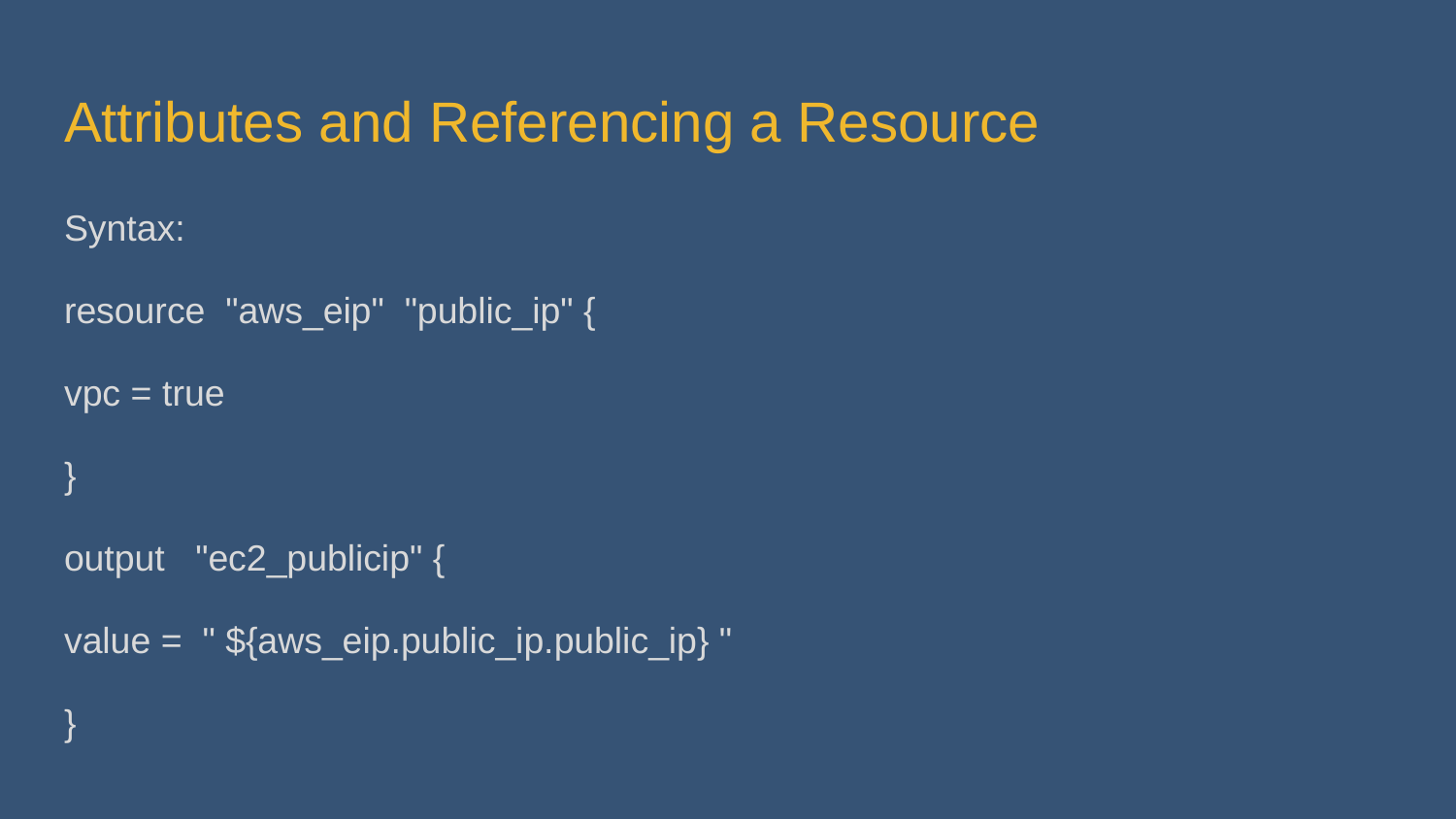

# Attributes and Referencing a Resource
Syntax:
resource  "aws_eip"  "public_ip" {
vpc = true
}
output   "ec2_publicip" {
value =  " ${aws_eip.public_ip.public_ip} "
}